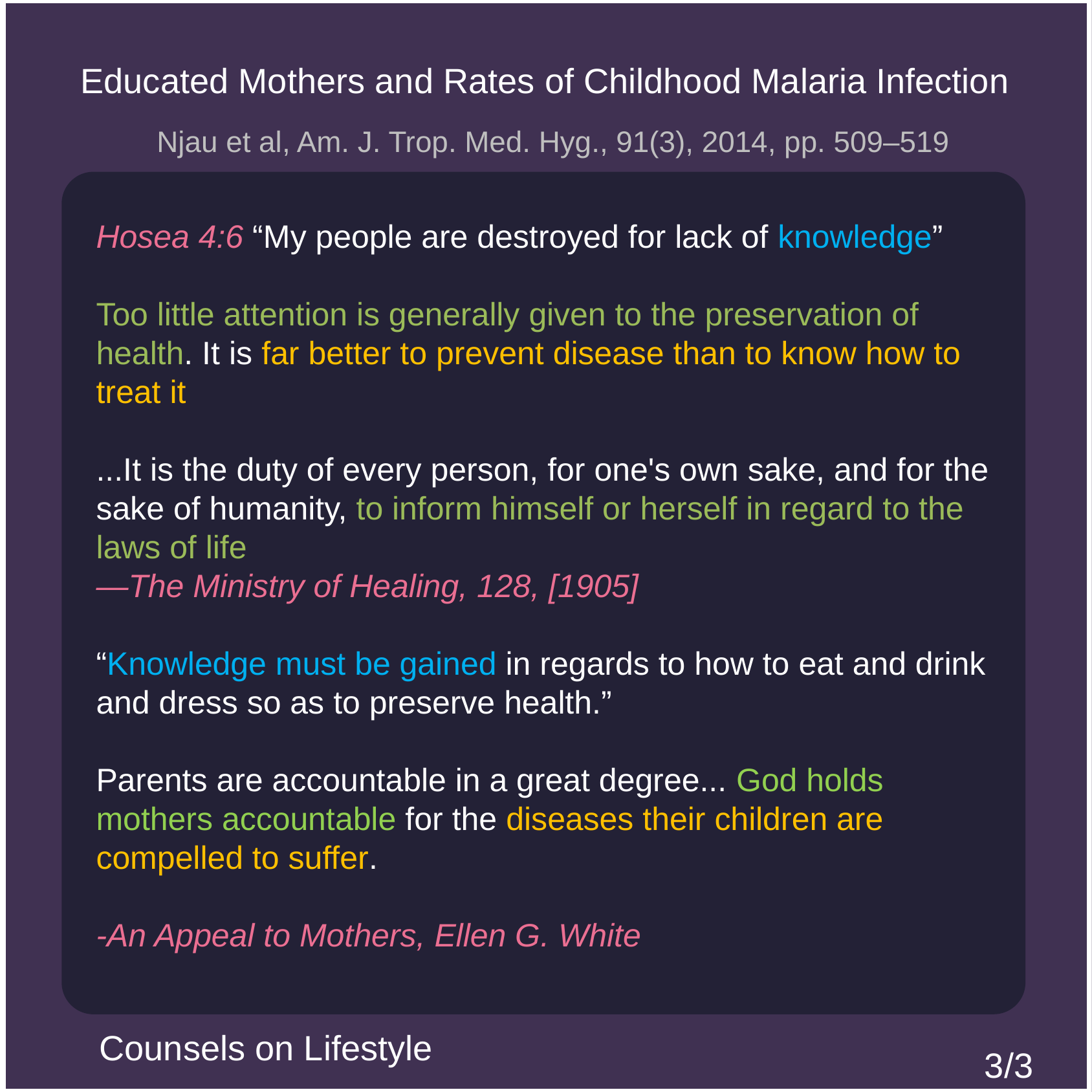

Educated Mothers and Rates of Childhood Malaria Infection
Njau et al, Am. J. Trop. Med. Hyg., 91(3), 2014, pp. 509–519

Hosea 4:6 “My people are destroyed for lack of knowledge”

Too little attention is generally given to the preservation of health. It is far better to prevent disease than to know how to treat it

...It is the duty of every person, for one's own sake, and for the sake of humanity, to inform himself or herself in regard to the laws of life
—The Ministry of Healing, 128, [1905]

“Knowledge must be gained in regards to how to eat and drink and dress so as to preserve health.”

Parents are accountable in a great degree... God holds mothers accountable for the diseases their children are compelled to suffer.

-An Appeal to Mothers, Ellen G. White
Counsels on Lifestyle
3/3